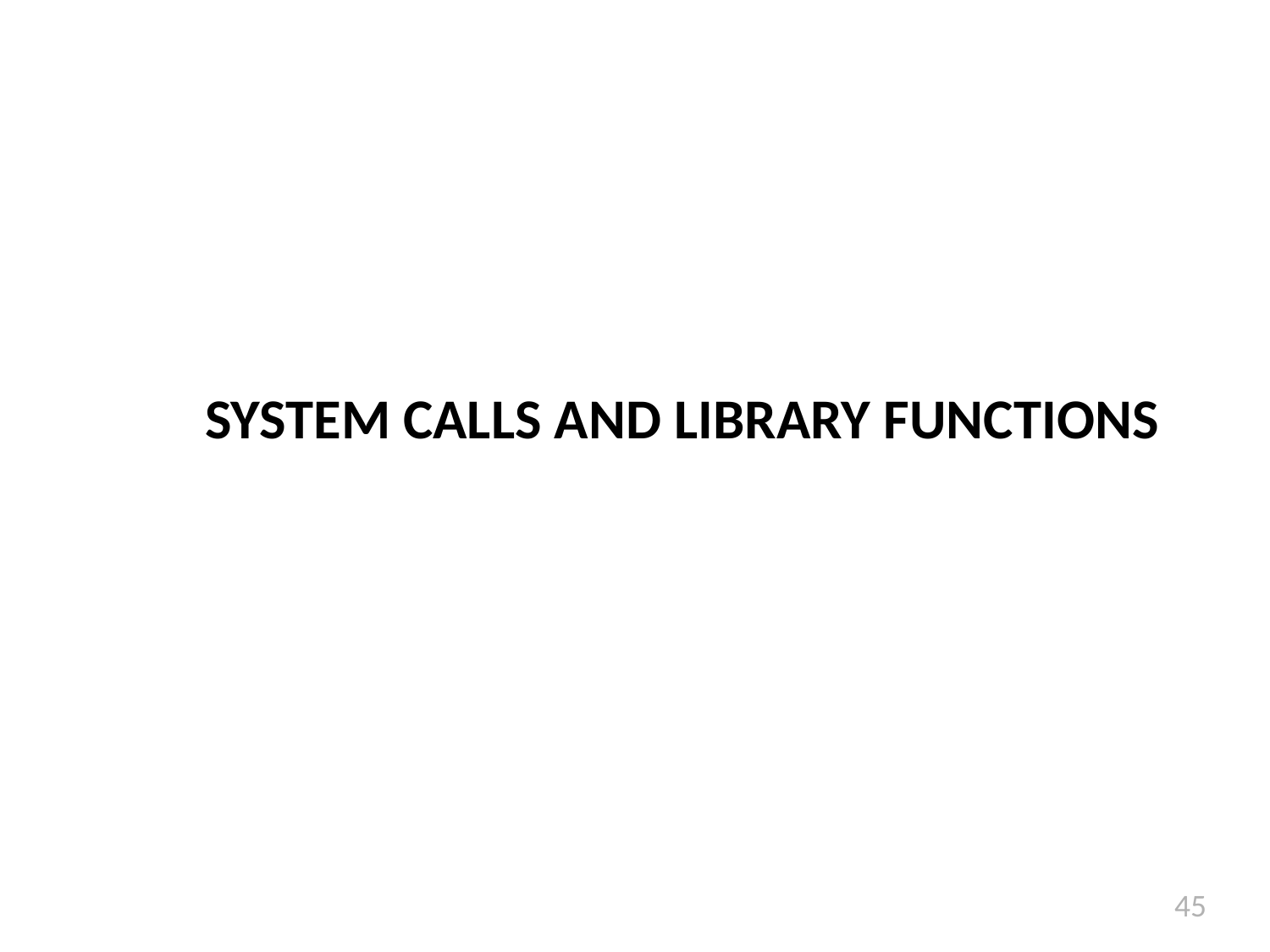

# SYSTEM CALLS AND LIBRARY FUNCTIONS
45